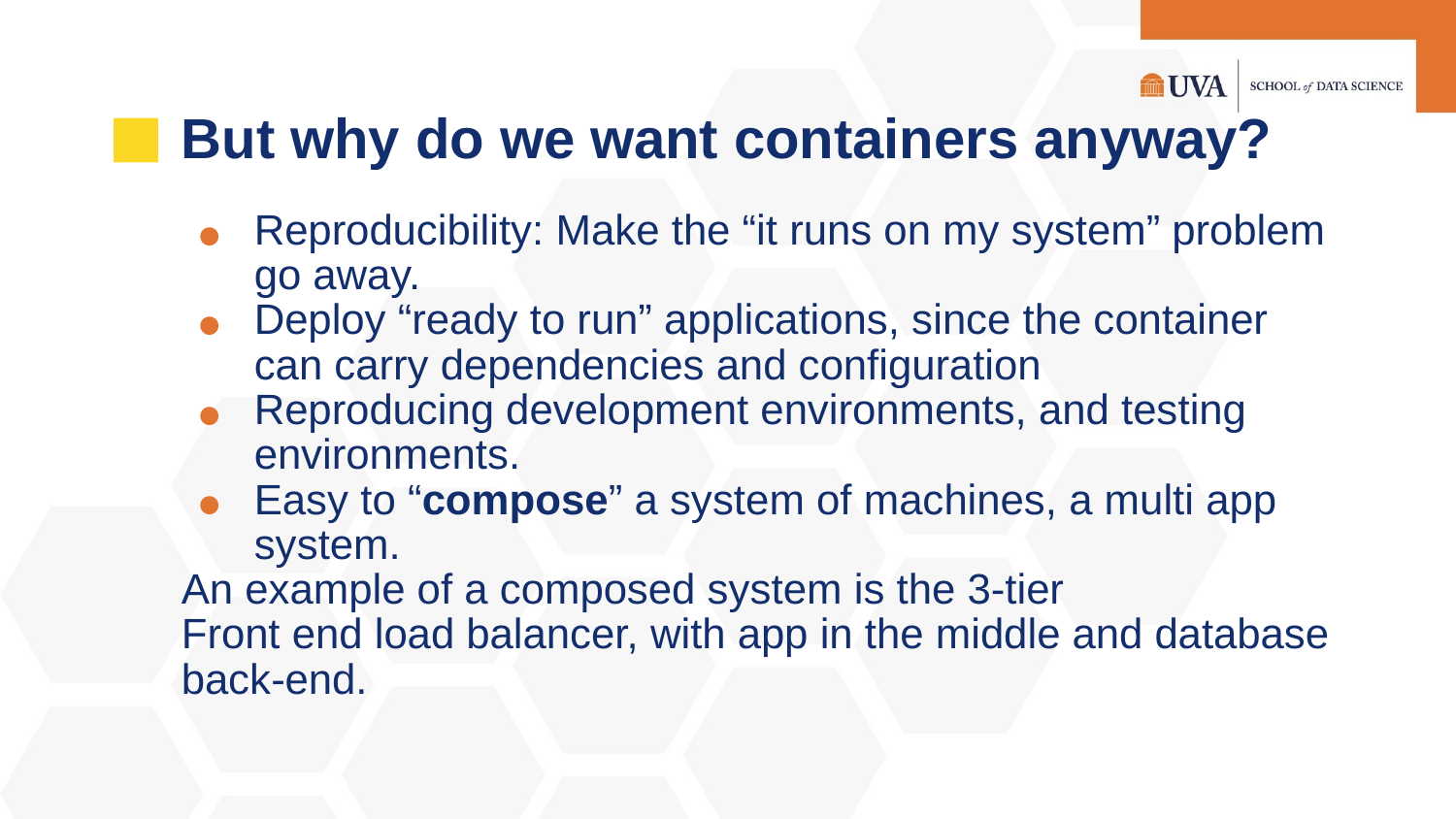

# But why do we want containers anyway?
Reproducibility: Make the “it runs on my system” problem go away.
Deploy “ready to run” applications, since the container can carry dependencies and configuration
Reproducing development environments, and testing environments.
Easy to “compose” a system of machines, a multi app system.
An example of a composed system is the 3-tier
Front end load balancer, with app in the middle and database back-end.